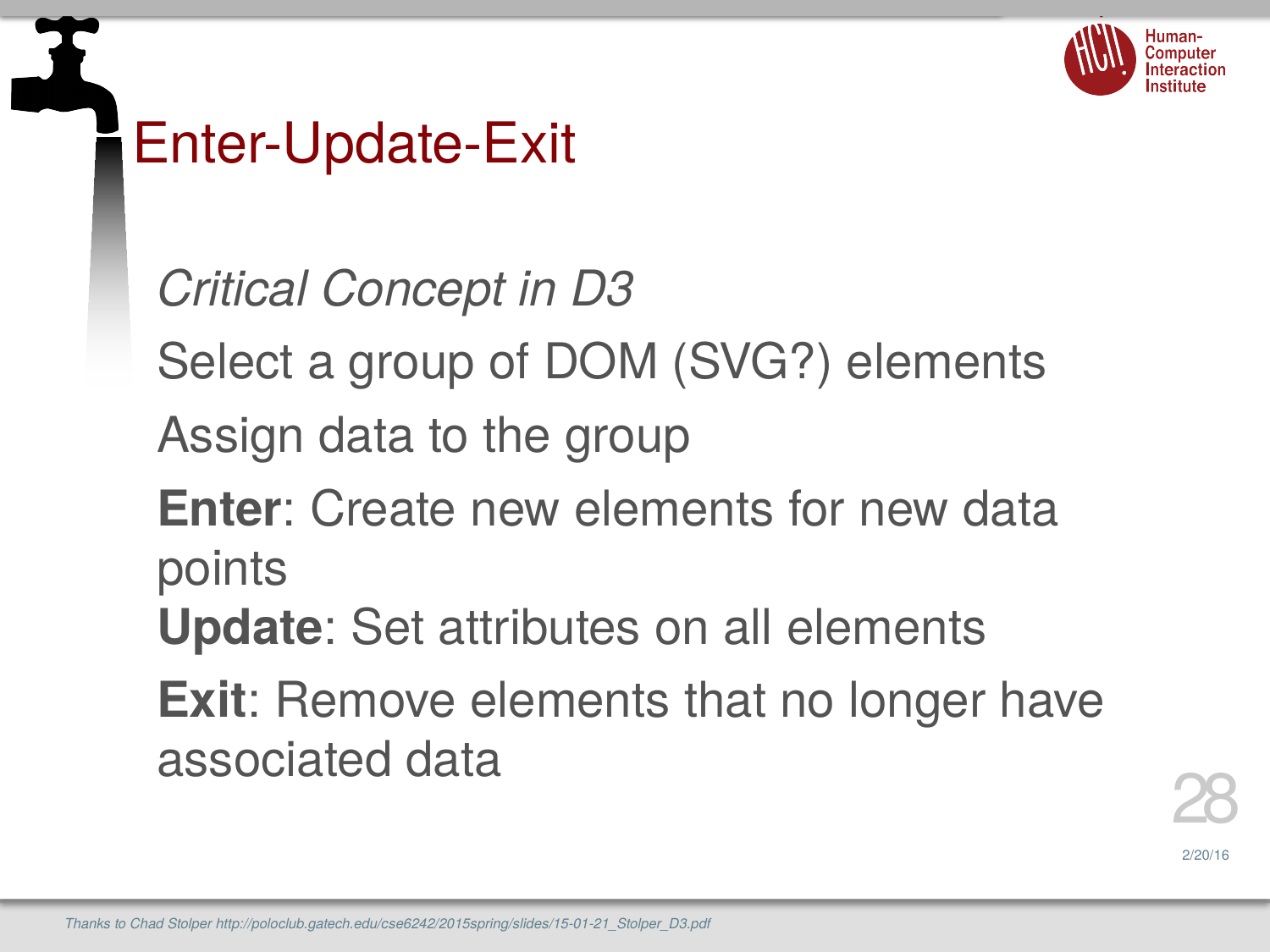

# Enter-Update-Exit
Critical Concept in D3
Select a group of DOM (SVG?) elements
Assign data to the group
Enter: Create new elements for new data points
Update: Set attributes on all elements
Exit: Remove elements that no longer have associated data
28
2/20/16
Thanks to Chad Stolper http://poloclub.gatech.edu/cse6242/2015spring/slides/15-01-21_Stolper_D3.pdf